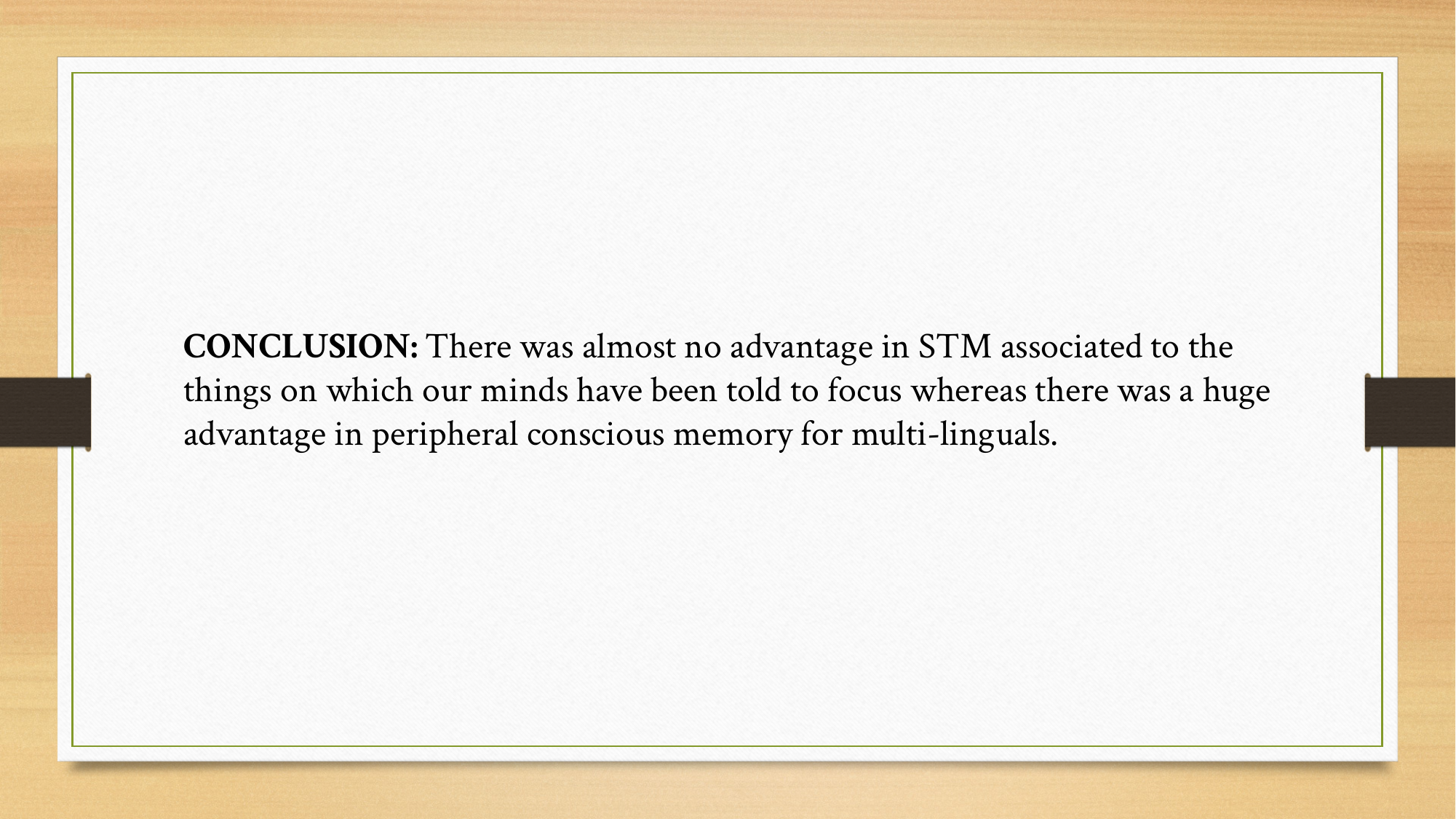

CONCLUSION: There was almost no advantage in STM associated to the things on which our minds have been told to focus whereas there was a huge advantage in peripheral conscious memory for multi-linguals.